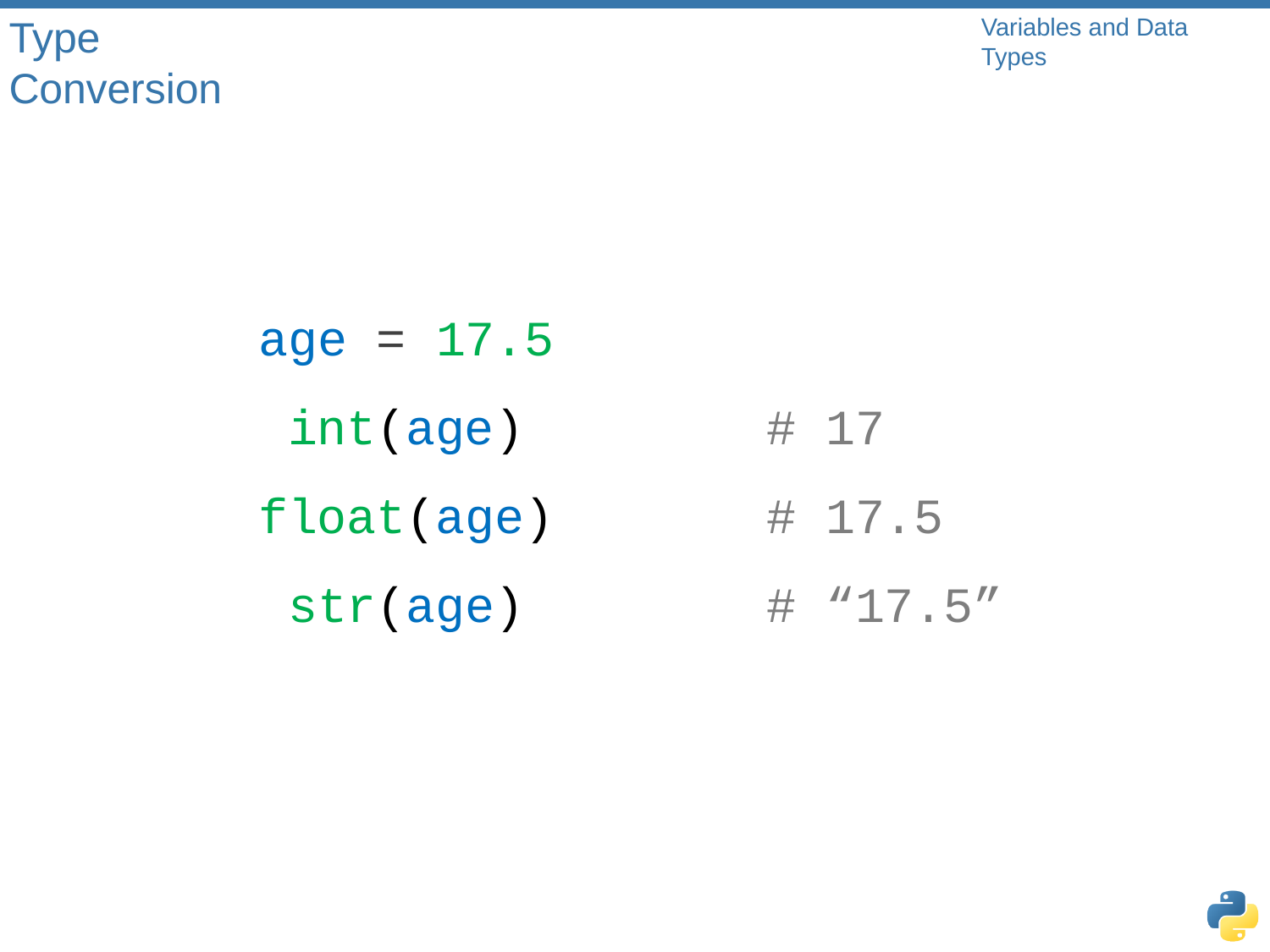

# Type Conversion
Variables and Data Types
age = 17.5  int(age)  float(age)  str(age)
# 17
# 17.5
# “17.5”